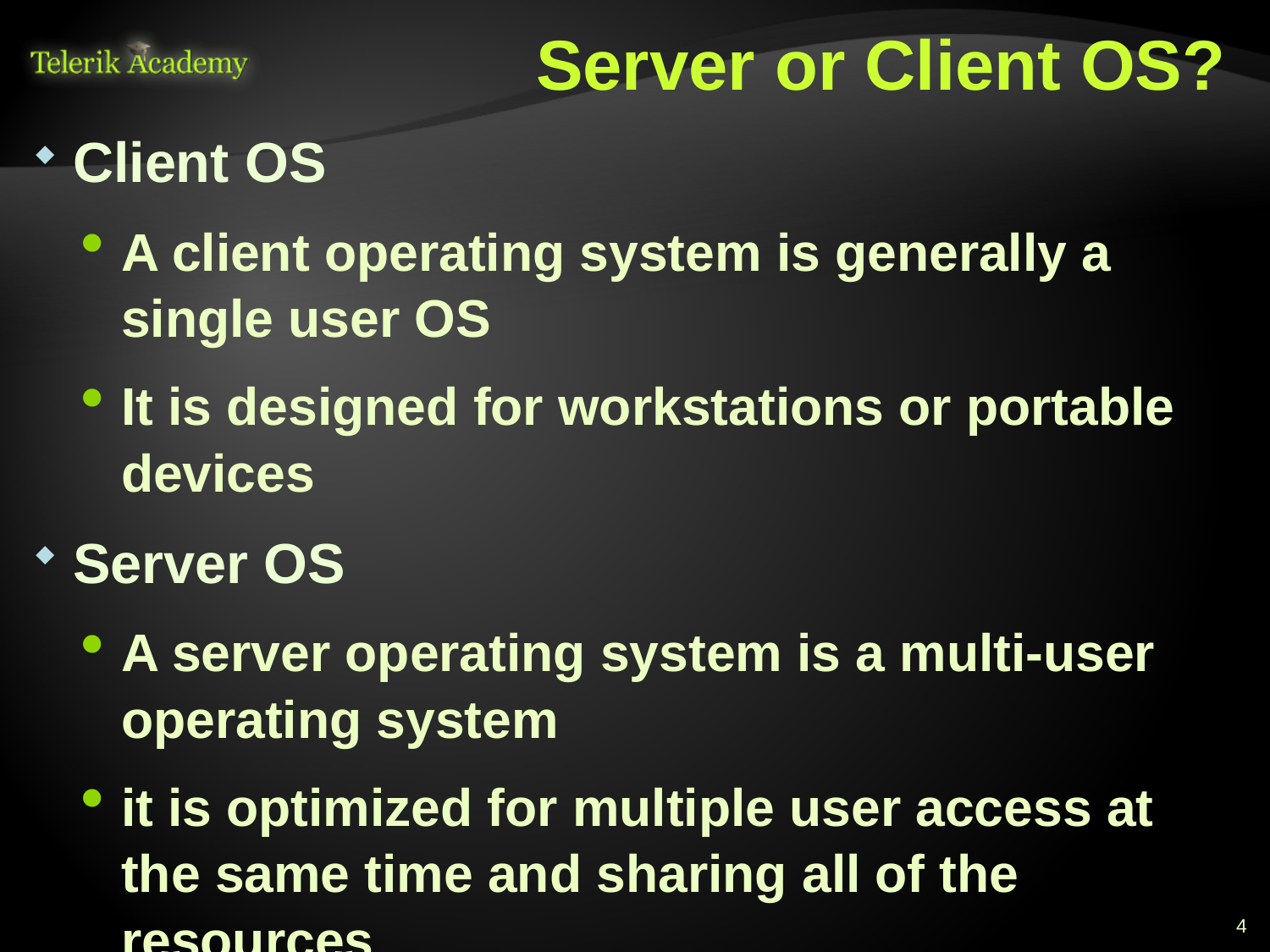

# Server or Client OS?
Client OS
A client operating system is generally a single user OS
It is designed for workstations or portable devices
Server OS
A server operating system is a multi-user operating system
it is optimized for multiple user access at the same time and sharing all of the resources
4